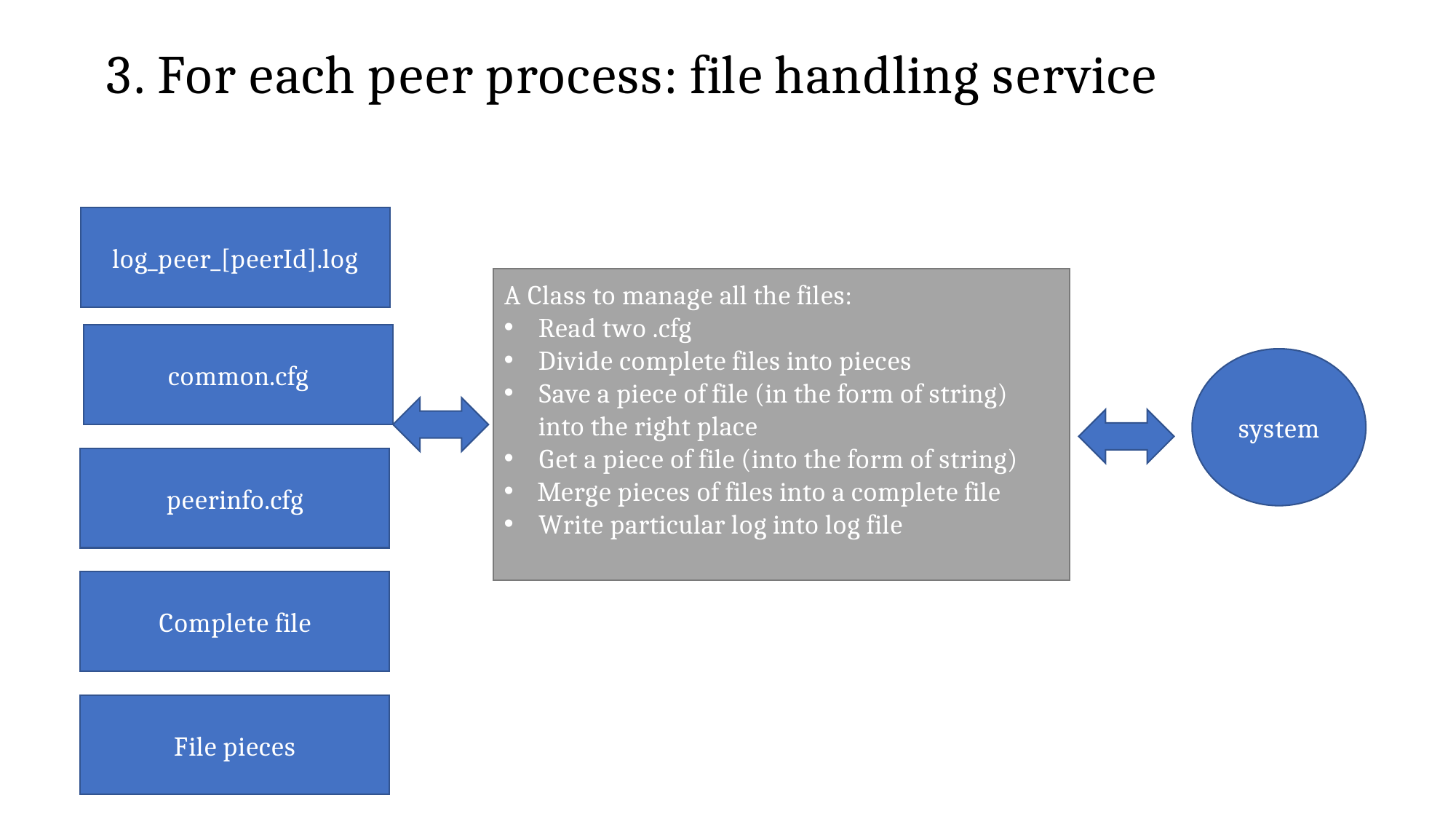

3. For each peer process: file handling service
log_peer_[peerId].log
A Class to manage all the files:
Read two .cfg
Divide complete files into pieces
Save a piece of file (in the form of string) into the right place
Get a piece of file (into the form of string)
Merge pieces of files into a complete file
Write particular log into log file

common.cfg
system

peerinfo.cfg
Complete file
File pieces